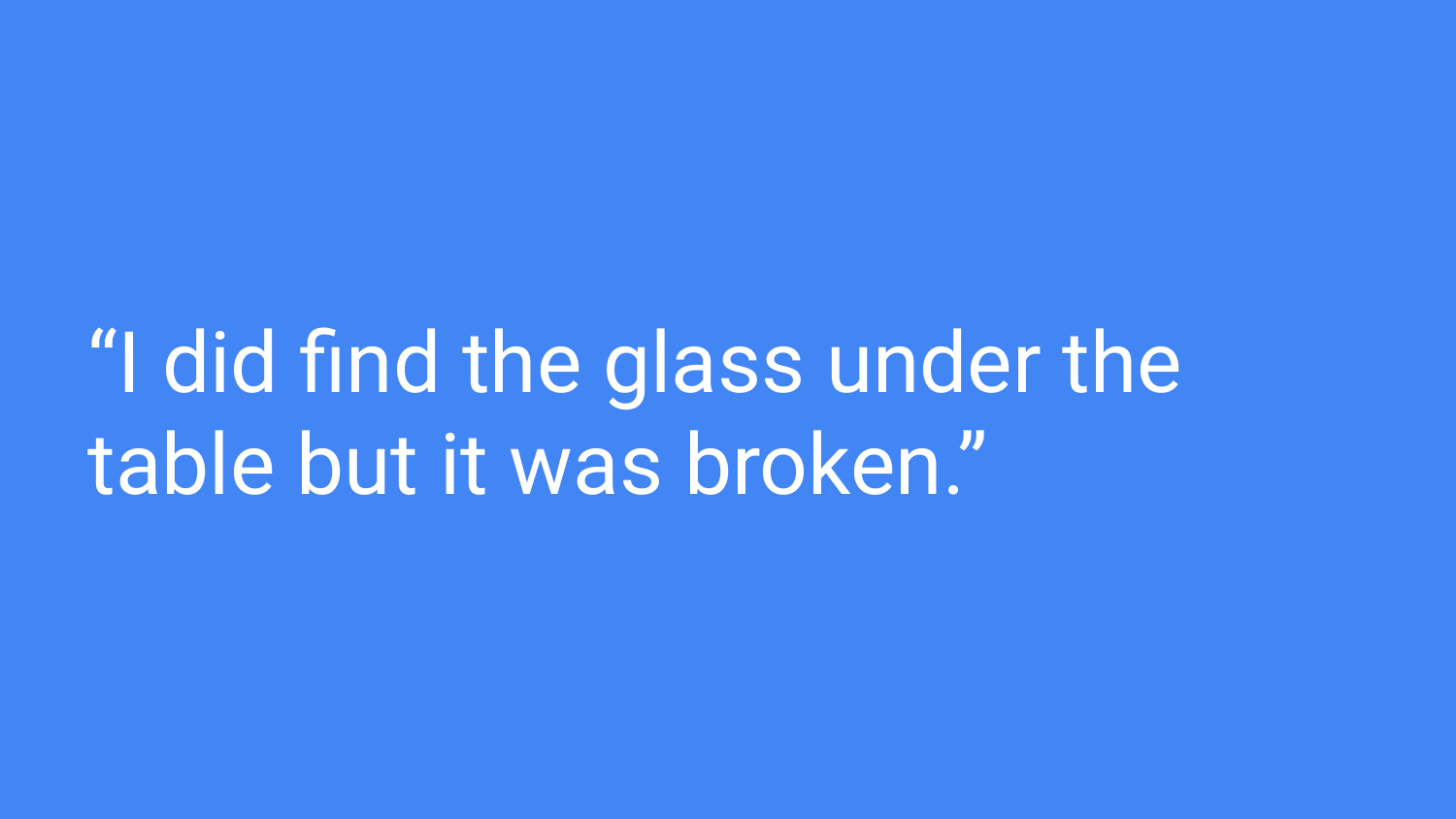

# “I did find the glass under the table but it was broken.”